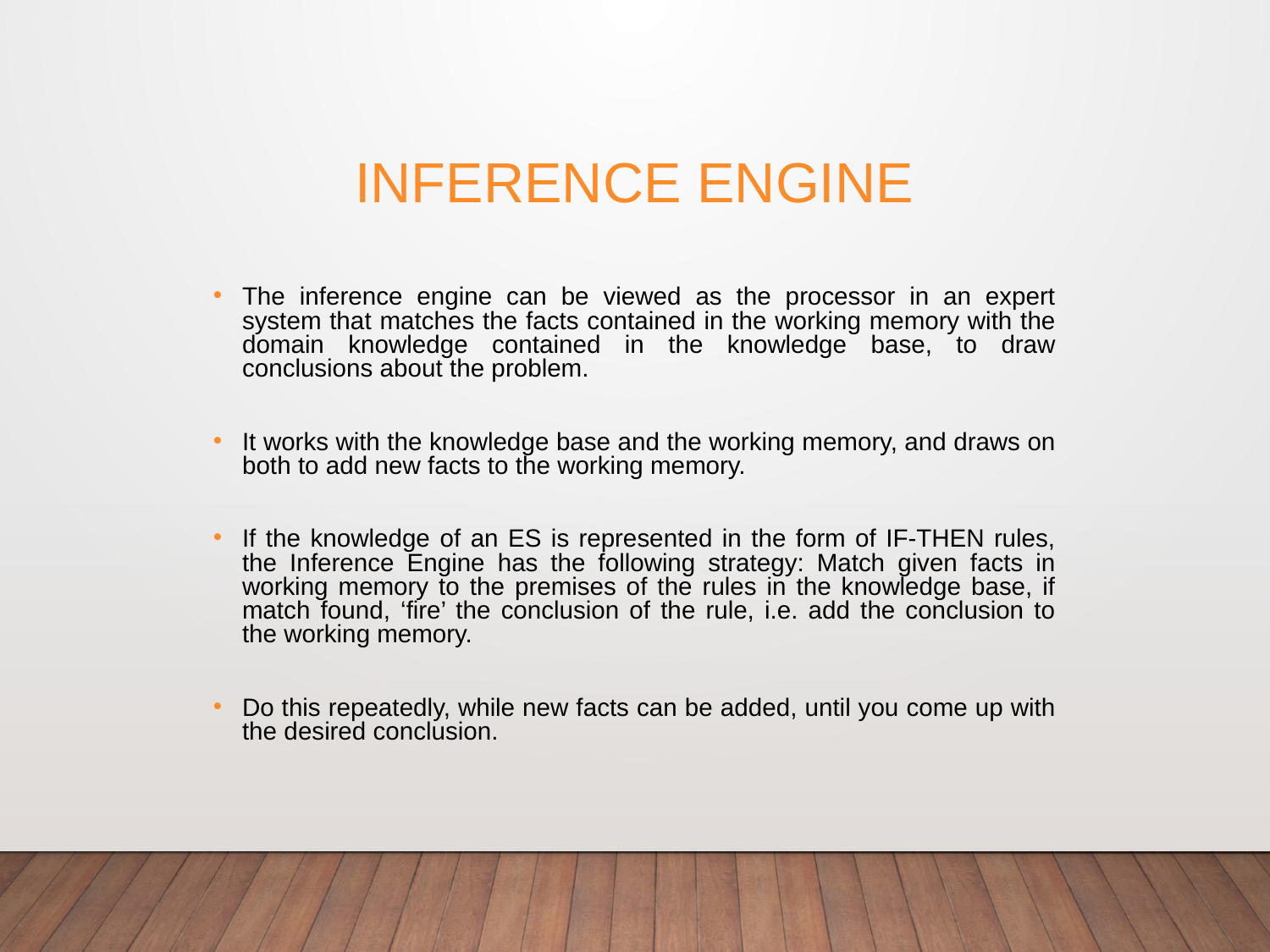

# Inference Engine
The inference engine can be viewed as the processor in an expert system that matches the facts contained in the working memory with the domain knowledge contained in the knowledge base, to draw conclusions about the problem.

It works with the knowledge base and the working memory, and draws on both to add new facts to the working memory.

If the knowledge of an ES is represented in the form of IF-THEN rules, the Inference Engine has the following strategy: Match given facts in working memory to the premises of the rules in the knowledge base, if match found, ‘fire’ the conclusion of the rule, i.e. add the conclusion to the working memory.

Do this repeatedly, while new facts can be added, until you come up with the desired conclusion.